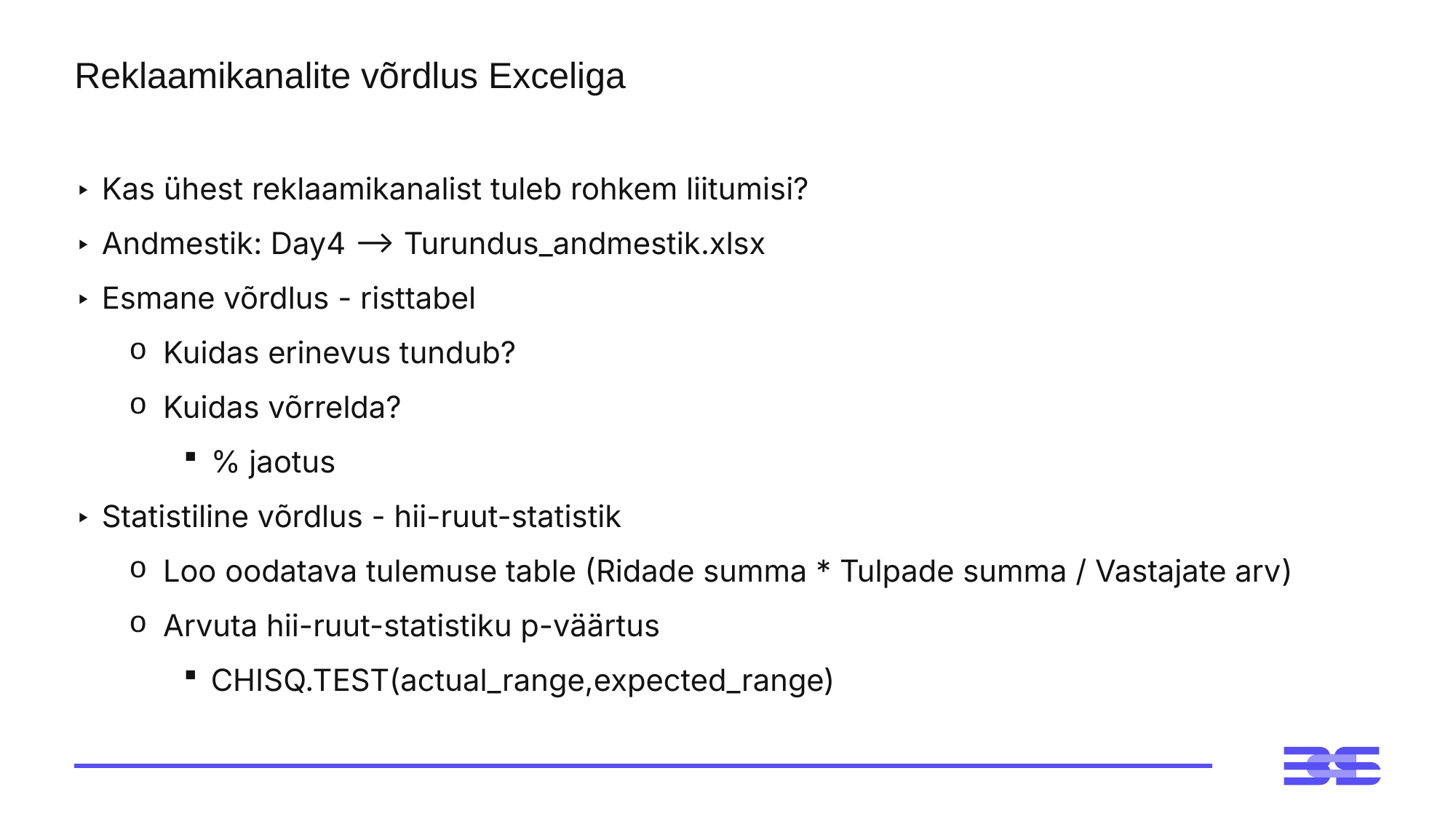

# Reklaamikanalite võrdlus Exceliga
Kas ühest reklaamikanalist tuleb rohkem liitumisi?
Andmestik: Day4 --> Turundus_andmestik.xlsx
Esmane võrdlus - risttabel
Kuidas erinevus tundub?
Kuidas võrrelda?
% jaotus
Statistiline võrdlus - hii-ruut-statistik
Loo oodatava tulemuse table (Ridade summa * Tulpade summa / Vastajate arv)
Arvuta hii-ruut-statistiku p-väärtus
CHISQ.TEST(actual_range,expected_range)